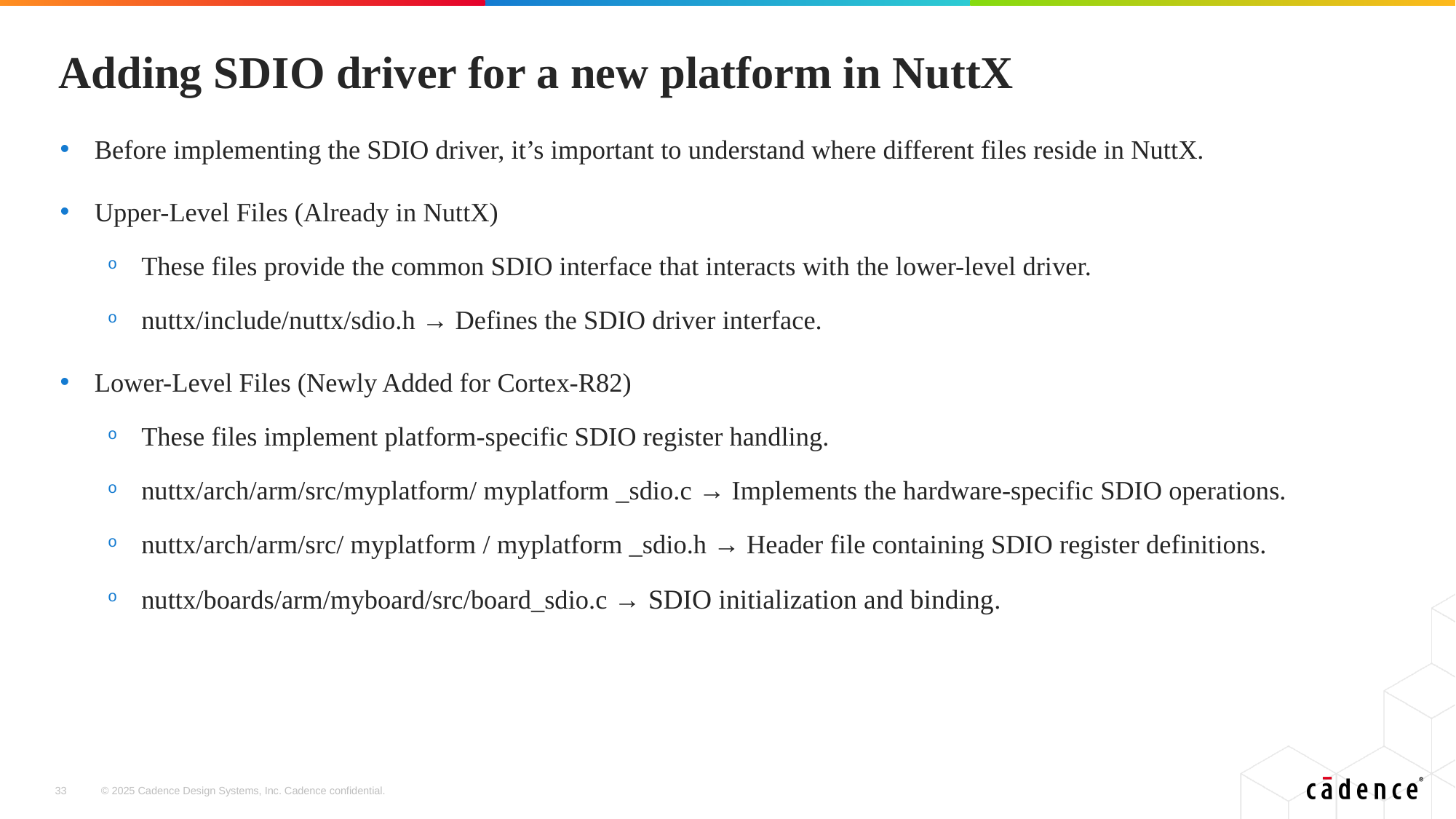

# Adding SDIO driver for a new platform in NuttX
Before implementing the SDIO driver, it’s important to understand where different files reside in NuttX.
Upper-Level Files (Already in NuttX)
These files provide the common SDIO interface that interacts with the lower-level driver.
nuttx/include/nuttx/sdio.h → Defines the SDIO driver interface.
Lower-Level Files (Newly Added for Cortex-R82)
These files implement platform-specific SDIO register handling.
nuttx/arch/arm/src/myplatform/ myplatform _sdio.c → Implements the hardware-specific SDIO operations.
nuttx/arch/arm/src/ myplatform / myplatform _sdio.h → Header file containing SDIO register definitions.
nuttx/boards/arm/myboard/src/board_sdio.c → SDIO initialization and binding.